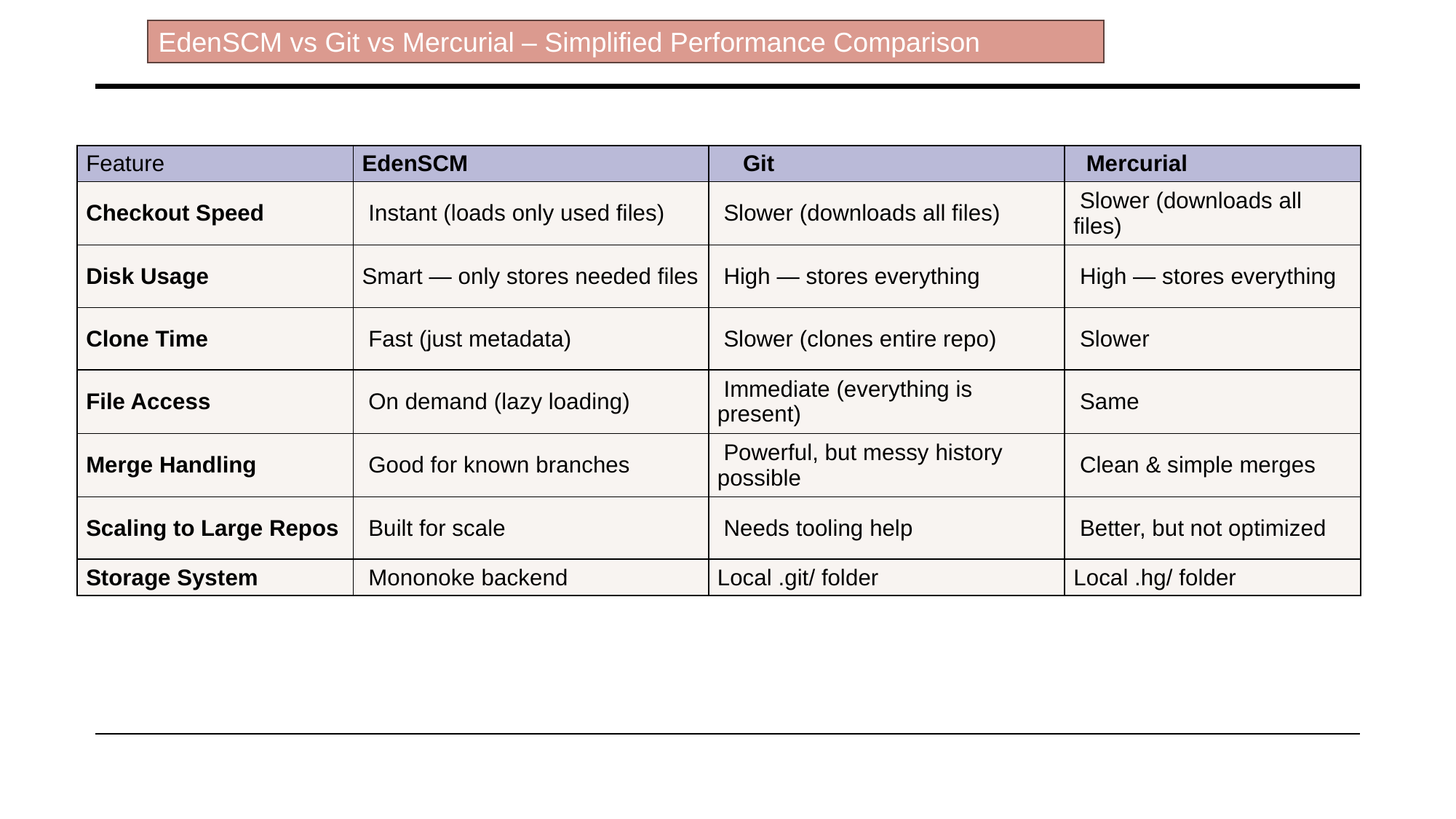

EdenSCM vs Git vs Mercurial – Simplified Performance Comparison
| Feature | EdenSCM | Git | Mercurial |
| --- | --- | --- | --- |
| Checkout Speed | Instant (loads only used files) | Slower (downloads all files) | Slower (downloads all files) |
| Disk Usage | Smart — only stores needed files | High — stores everything | High — stores everything |
| Clone Time | Fast (just metadata) | Slower (clones entire repo) | Slower |
| File Access | On demand (lazy loading) | Immediate (everything is present) | Same |
| Merge Handling | Good for known branches | Powerful, but messy history possible | Clean & simple merges |
| Scaling to Large Repos | Built for scale | Needs tooling help | Better, but not optimized |
| Storage System | Mononoke backend | Local .git/ folder | Local .hg/ folder |